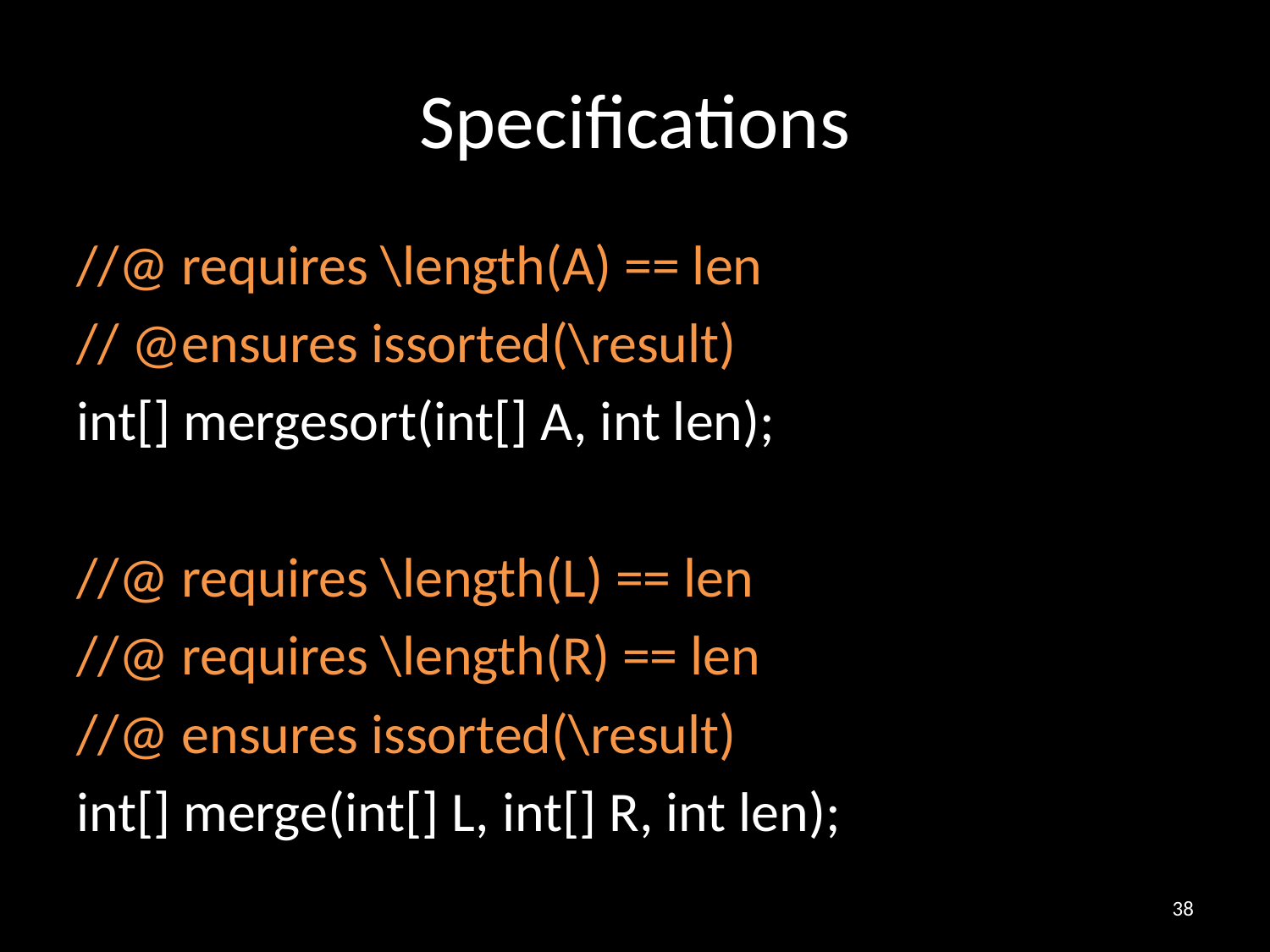

# Specifications
//@ requires \length(A) == len
// @ensures issorted(\result)
int[] mergesort(int[] A, int len);

//@ requires \length(L) == len
//@ requires \length(R) == len
//@ ensures issorted(\result)
int[] merge(int[] L, int[] R, int len);
38